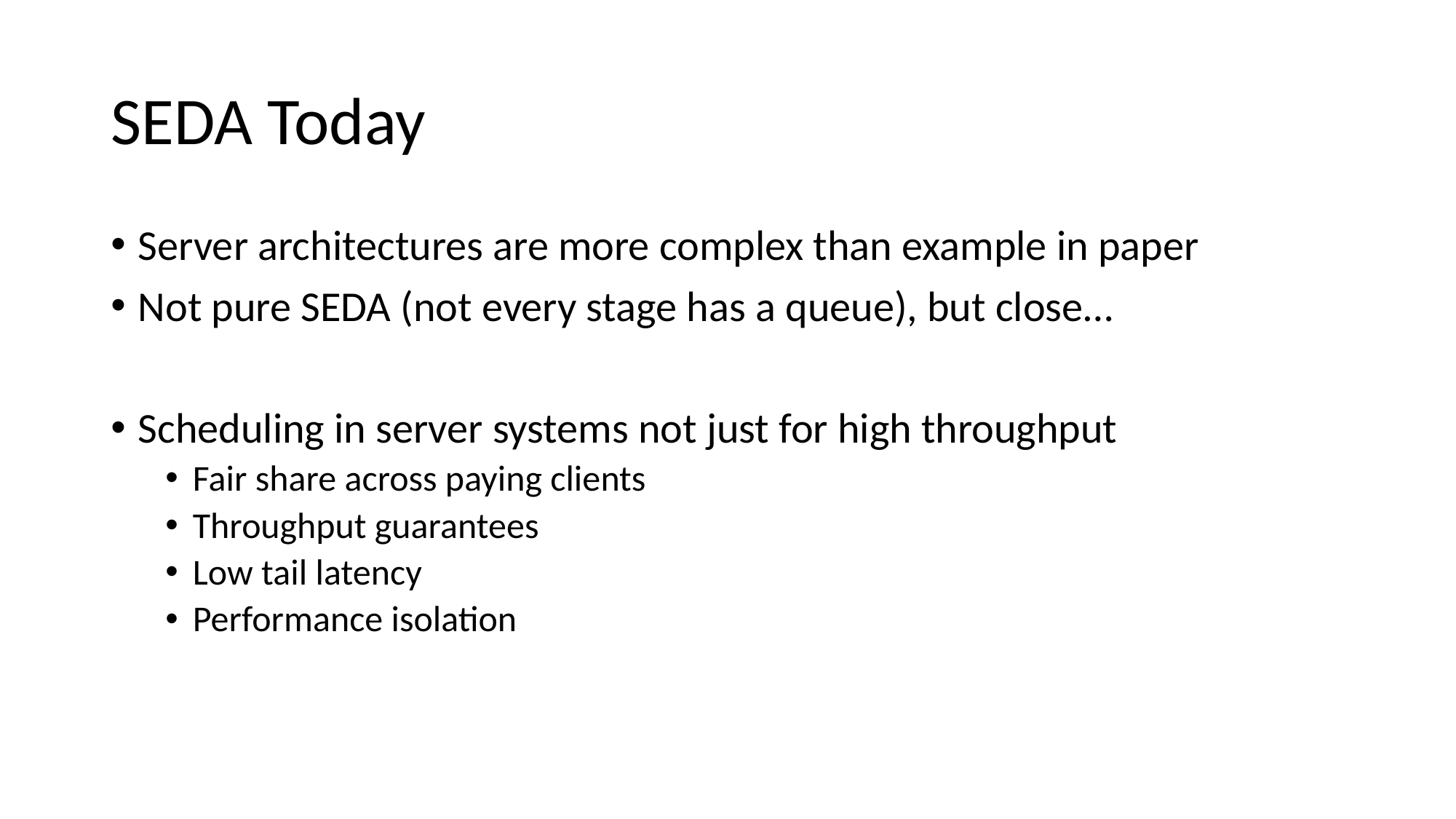

# SEDA Today
Server architectures are more complex than example in paper
Not pure SEDA (not every stage has a queue), but close…

Scheduling in server systems not just for high throughput
Fair share across paying clients
Throughput guarantees
Low tail latency
Performance isolation